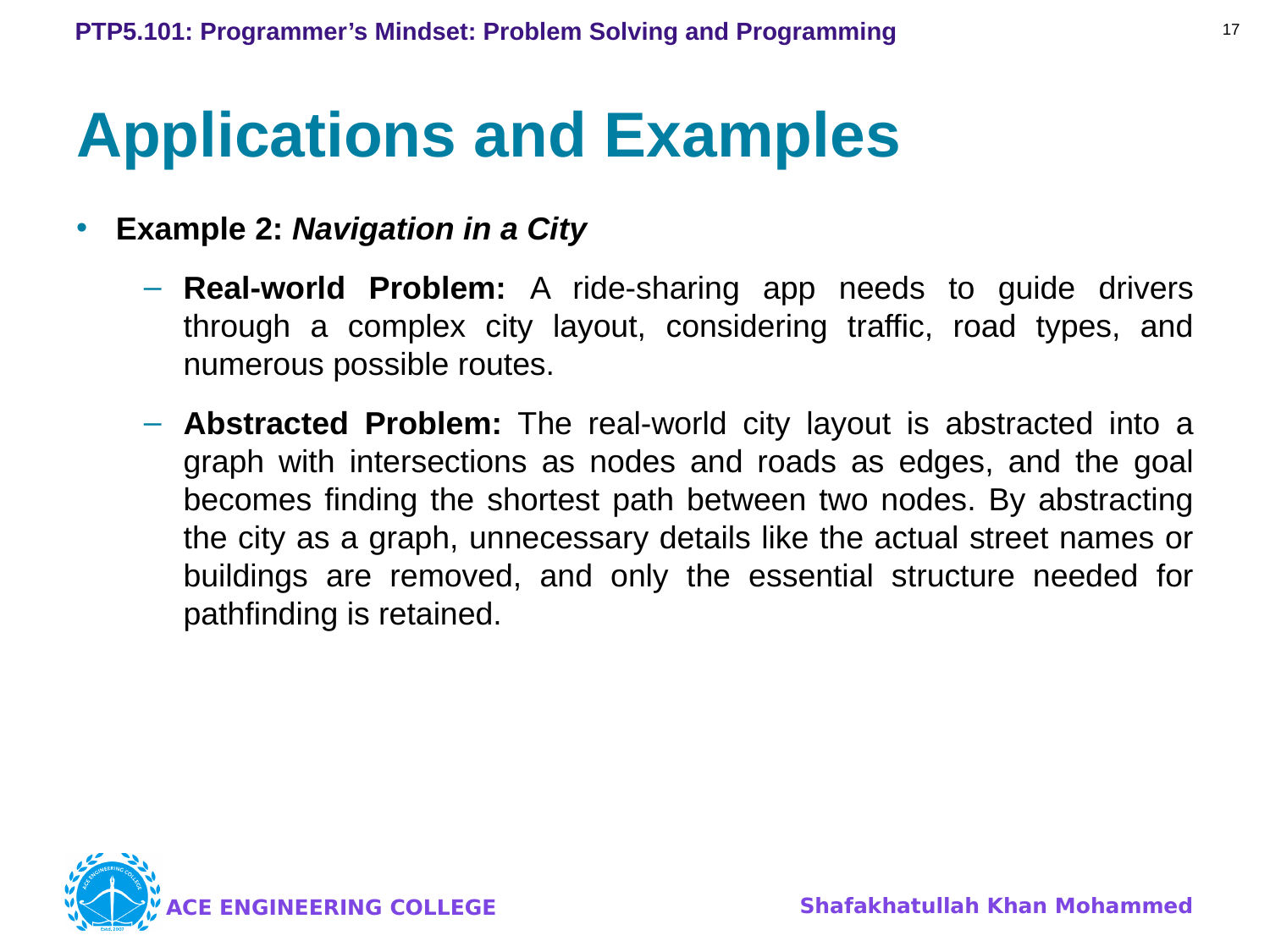

17
# Applications and Examples
Example 2: Navigation in a City
Real-world Problem: A ride-sharing app needs to guide drivers through a complex city layout, considering traffic, road types, and numerous possible routes.
Abstracted Problem: The real-world city layout is abstracted into a graph with intersections as nodes and roads as edges, and the goal becomes finding the shortest path between two nodes. By abstracting the city as a graph, unnecessary details like the actual street names or buildings are removed, and only the essential structure needed for pathfinding is retained.